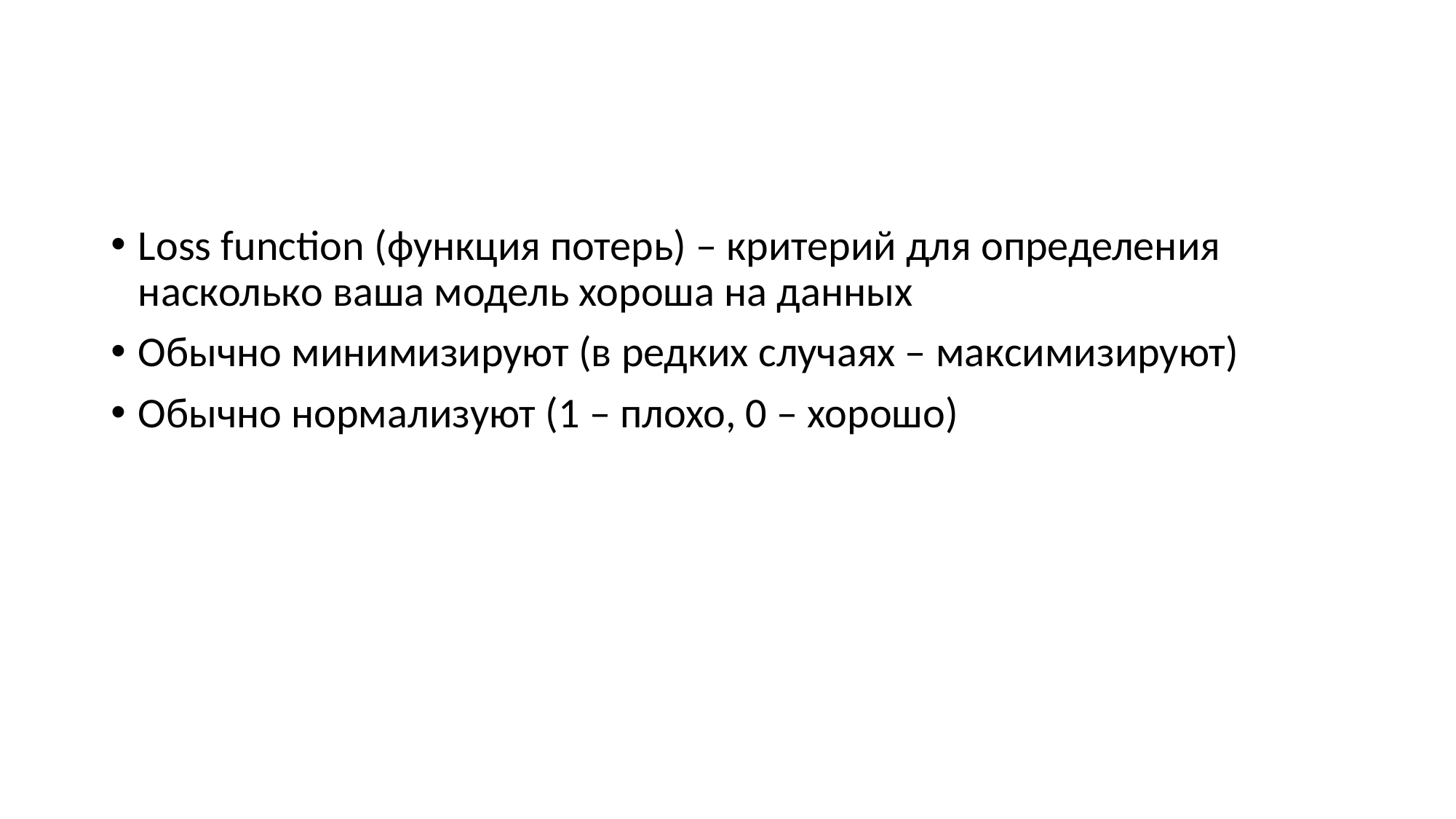

#
Loss function (функция потерь) – критерий для определения насколько ваша модель хороша на данных
Обычно минимизируют (в редких случаях – максимизируют)
Обычно нормализуют (1 – плохо, 0 – хорошо)